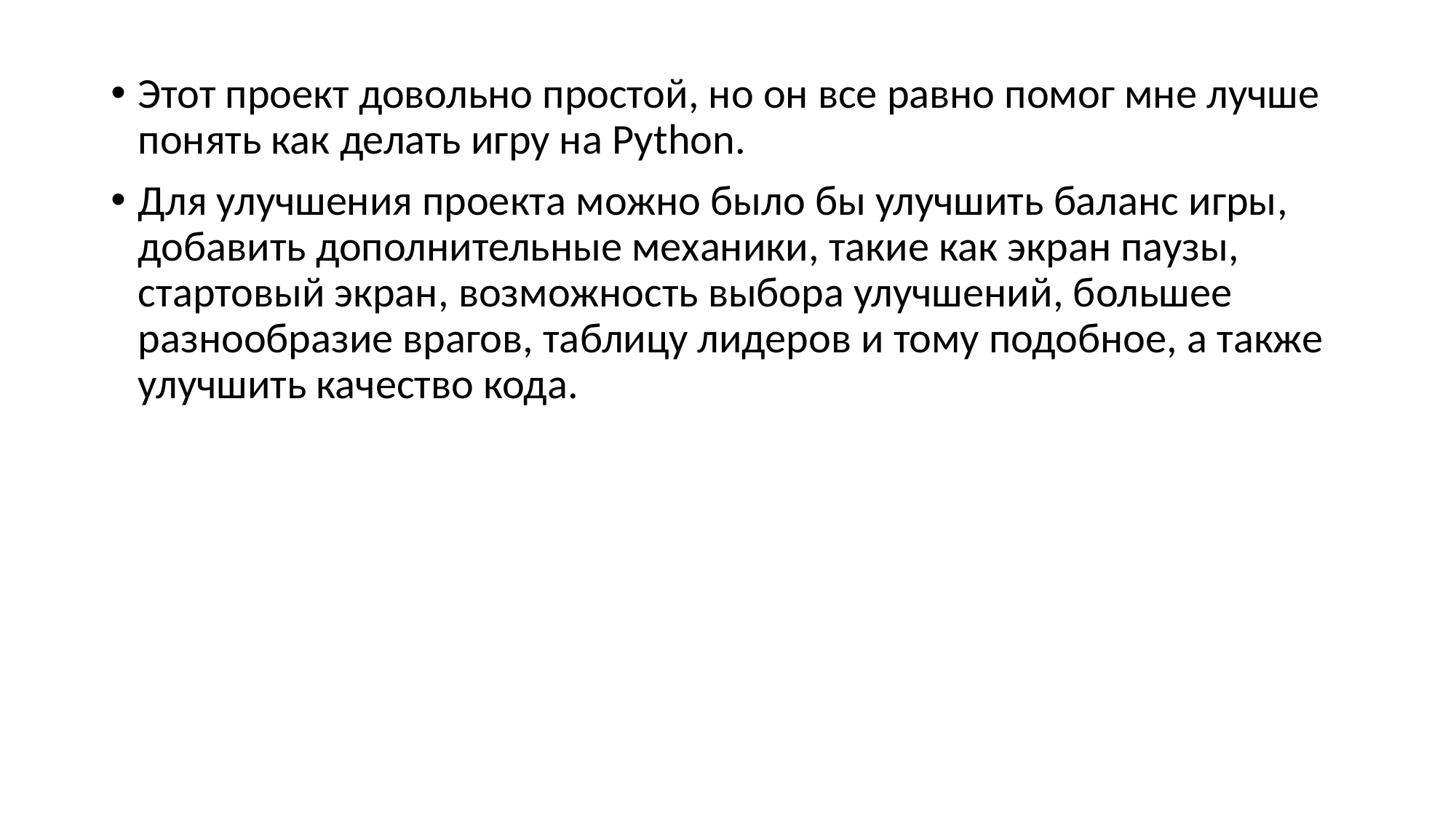

Этот проект довольно простой, но он все равно помог мне лучше понять как делать игру на Python.
Для улучшения проекта можно было бы улучшить баланс игры, добавить дополнительные механики, такие как экран паузы, стартовый экран, возможность выбора улучшений, большее разнообразие врагов, таблицу лидеров и тому подобное, а также улучшить качество кода.